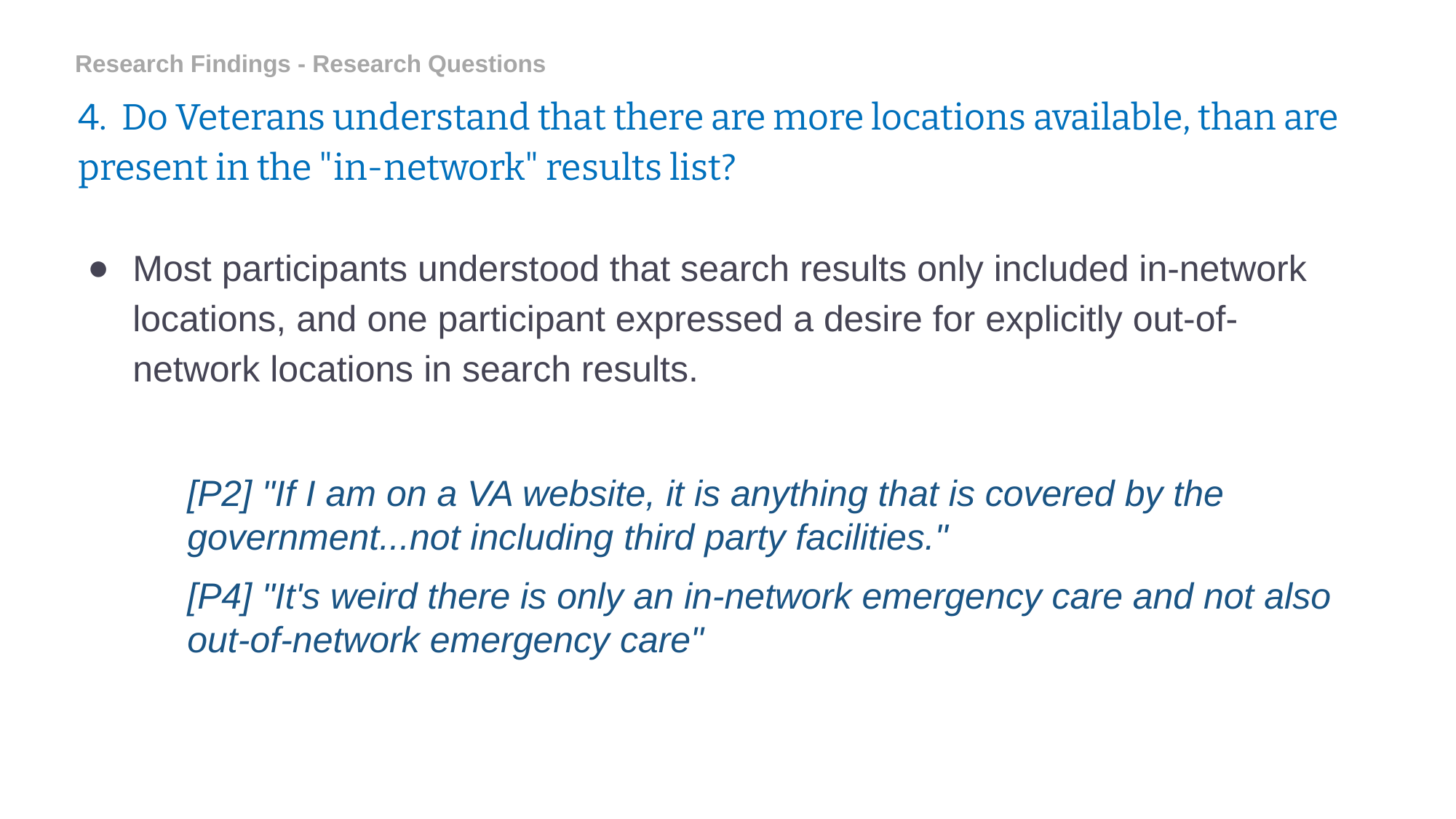

Research Findings - Research Questions
# 4.  Do Veterans understand that there are more locations available, than are present in the "in-network" results list?
Most participants understood that search results only included in-network locations, and one participant expressed a desire for explicitly out-of-network locations in search results.

[P2] "If I am on a VA website, it is anything that is covered by the government...not including third party facilities."
[P4] "It's weird there is only an in-network emergency care and not also out-of-network emergency care"